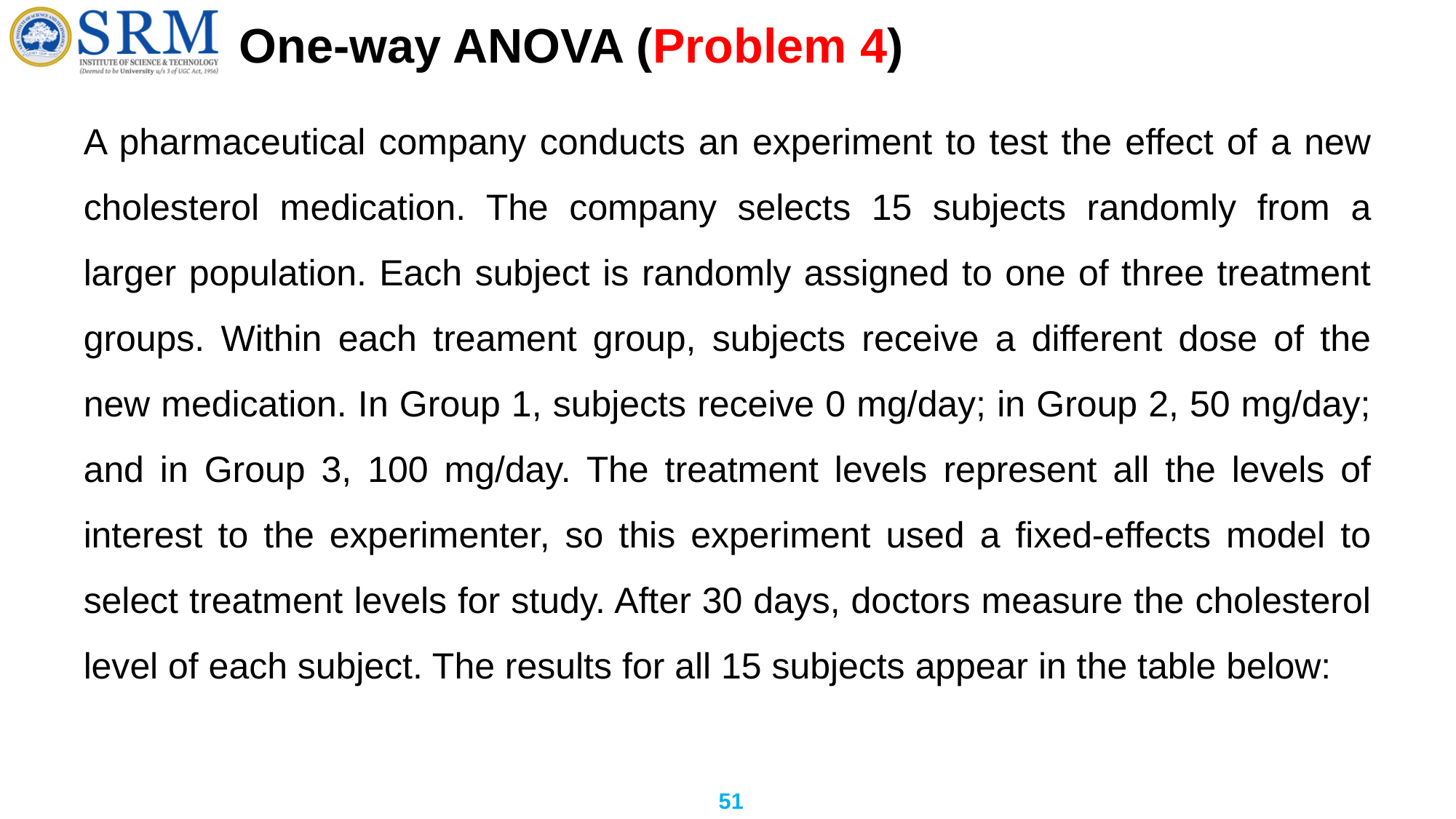

# One-way ANOVA (Problem 4)
A pharmaceutical company conducts an experiment to test the effect of a new cholesterol medication. The company selects 15 subjects randomly from a larger population. Each subject is randomly assigned to one of three treatment groups. Within each treament group, subjects receive a different dose of the new medication. In Group 1, subjects receive 0 mg/day; in Group 2, 50 mg/day; and in Group 3, 100 mg/day. The treatment levels represent all the levels of interest to the experimenter, so this experiment used a fixed-effects model to select treatment levels for study. After 30 days, doctors measure the cholesterol level of each subject. The results for all 15 subjects appear in the table below:

51